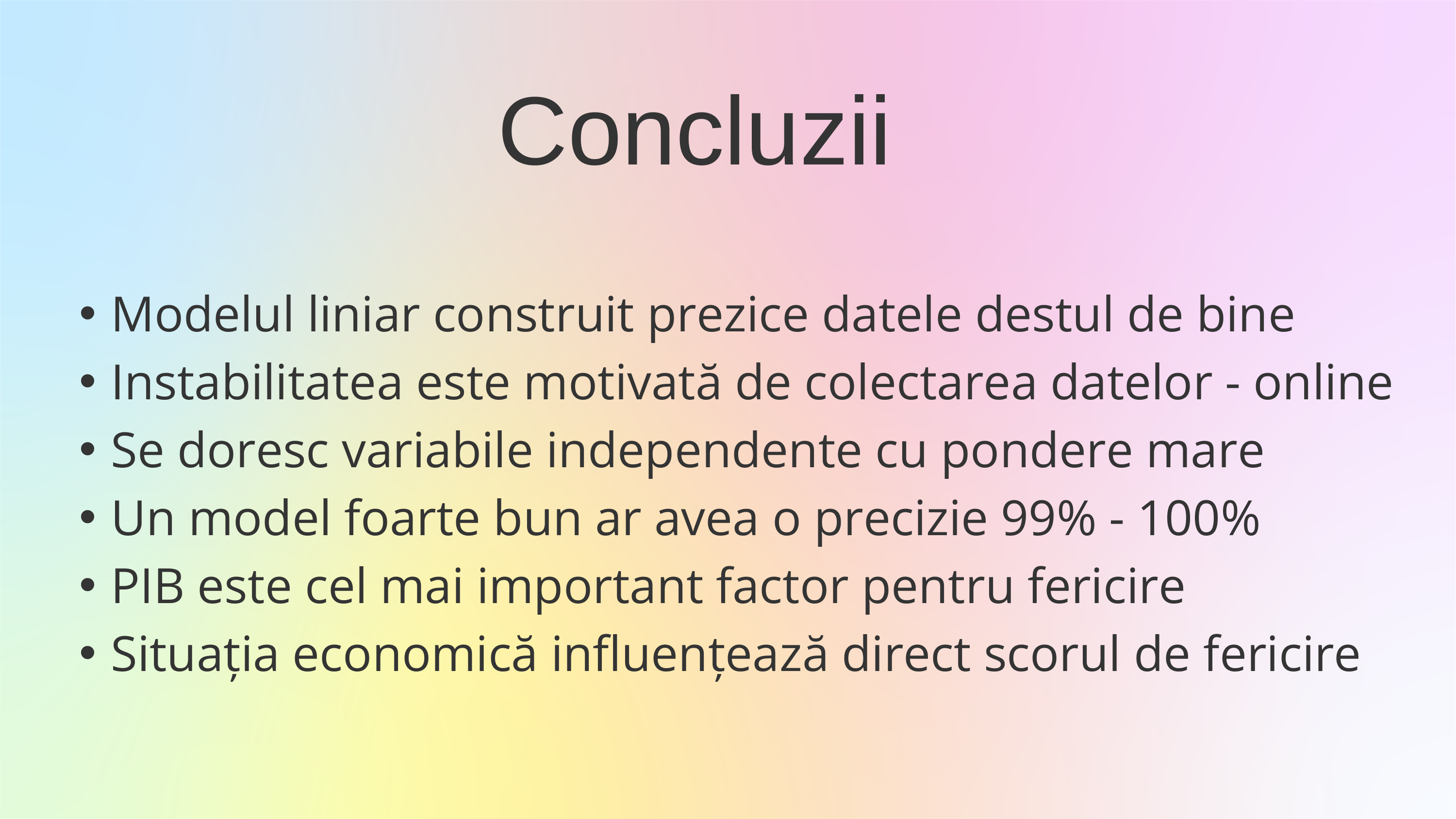

Concluzii
Modelul liniar construit prezice datele destul de bine
Instabilitatea este motivată de colectarea datelor - online
Se doresc variabile independente cu pondere mare
Un model foarte bun ar avea o precizie 99% - 100%
PIB este cel mai important factor pentru fericire
Situația economică influențează direct scorul de fericire